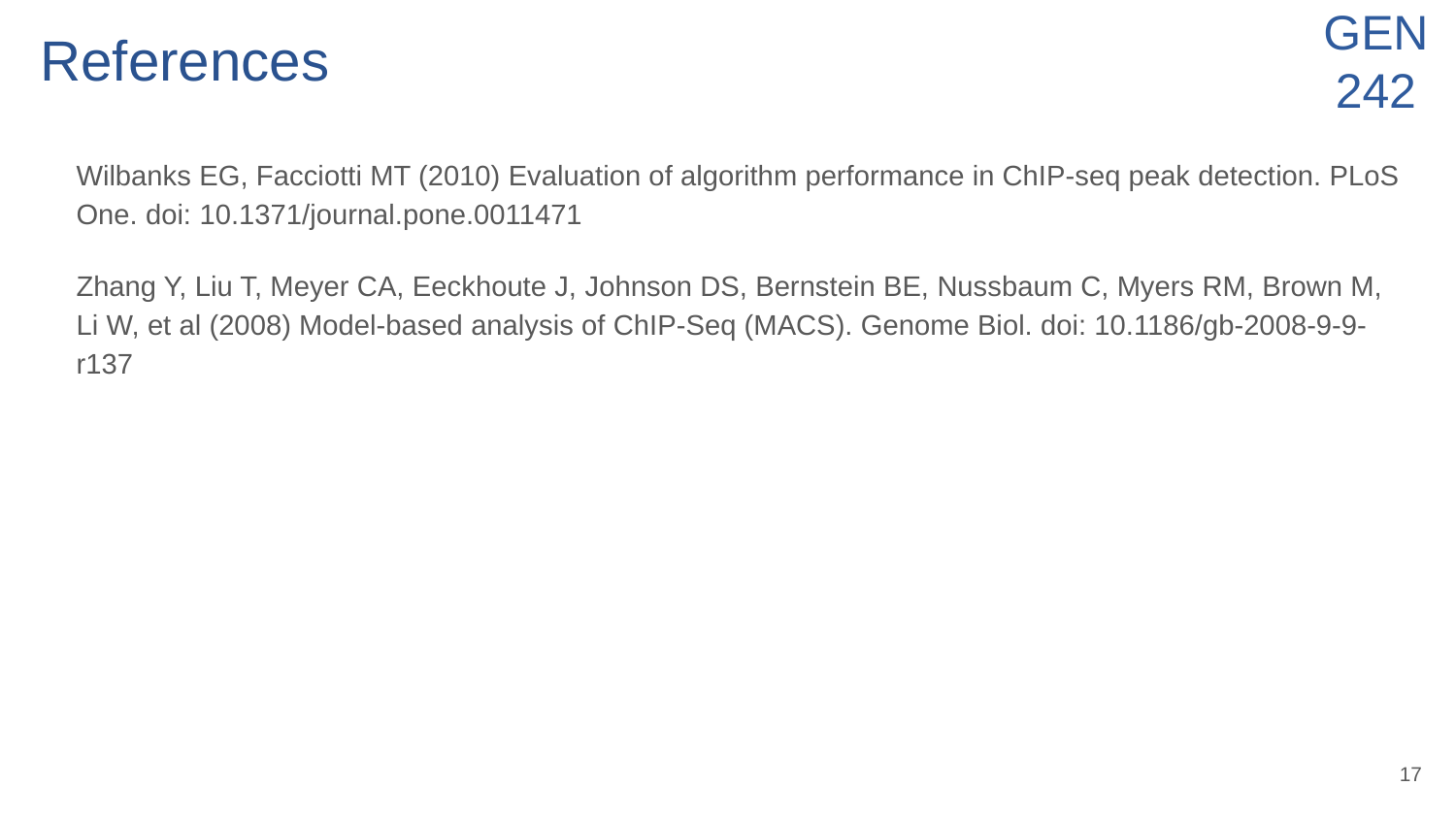

# References
Wilbanks EG, Facciotti MT (2010) Evaluation of algorithm performance in ChIP-seq peak detection. PLoS One. doi: 10.1371/journal.pone.0011471
Zhang Y, Liu T, Meyer CA, Eeckhoute J, Johnson DS, Bernstein BE, Nussbaum C, Myers RM, Brown M, Li W, et al (2008) Model-based analysis of ChIP-Seq (MACS). Genome Biol. doi: 10.1186/gb-2008-9-9-r137

17